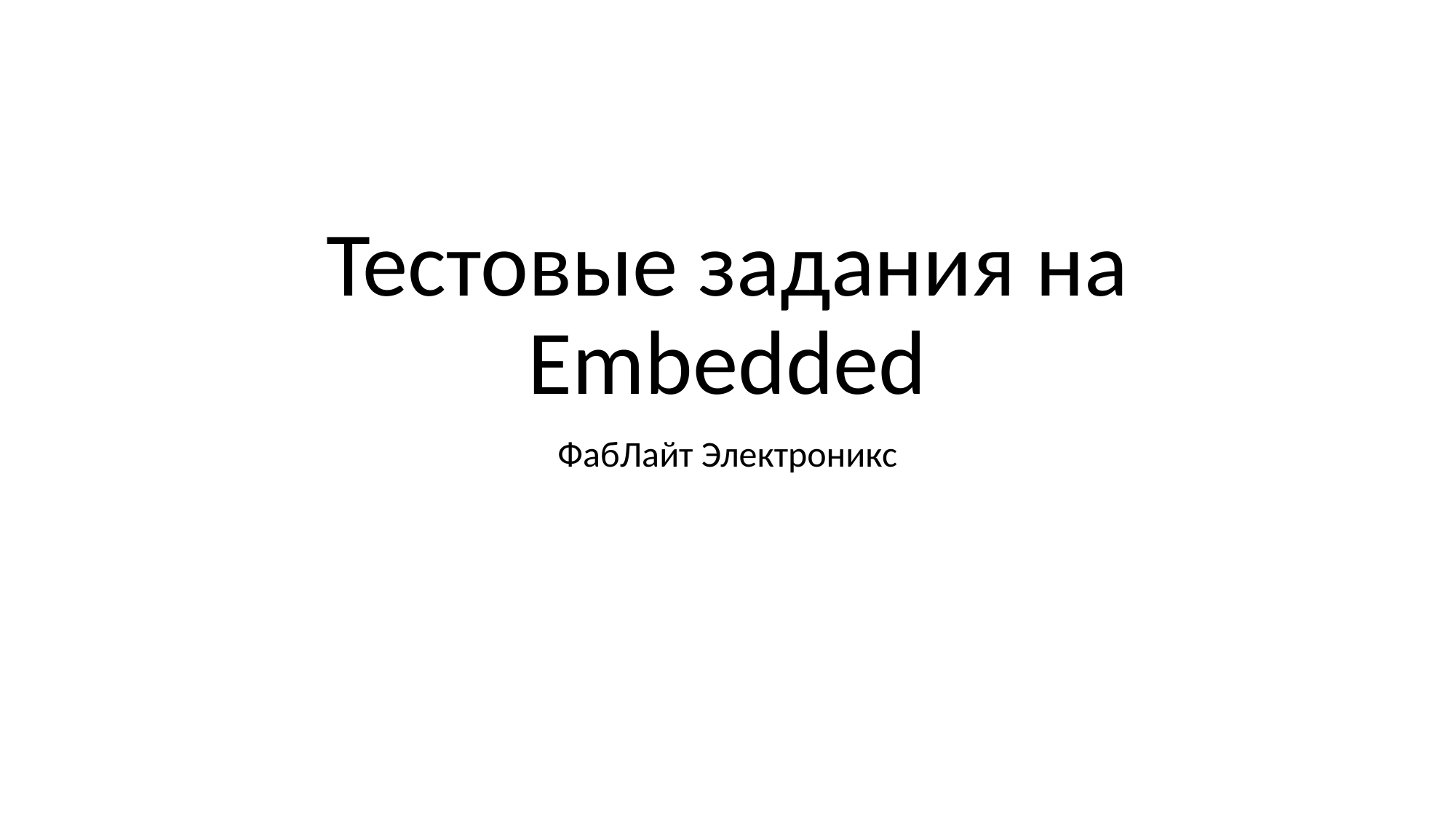

# Тестовые задания на Embedded
ФабЛайт Электроникс